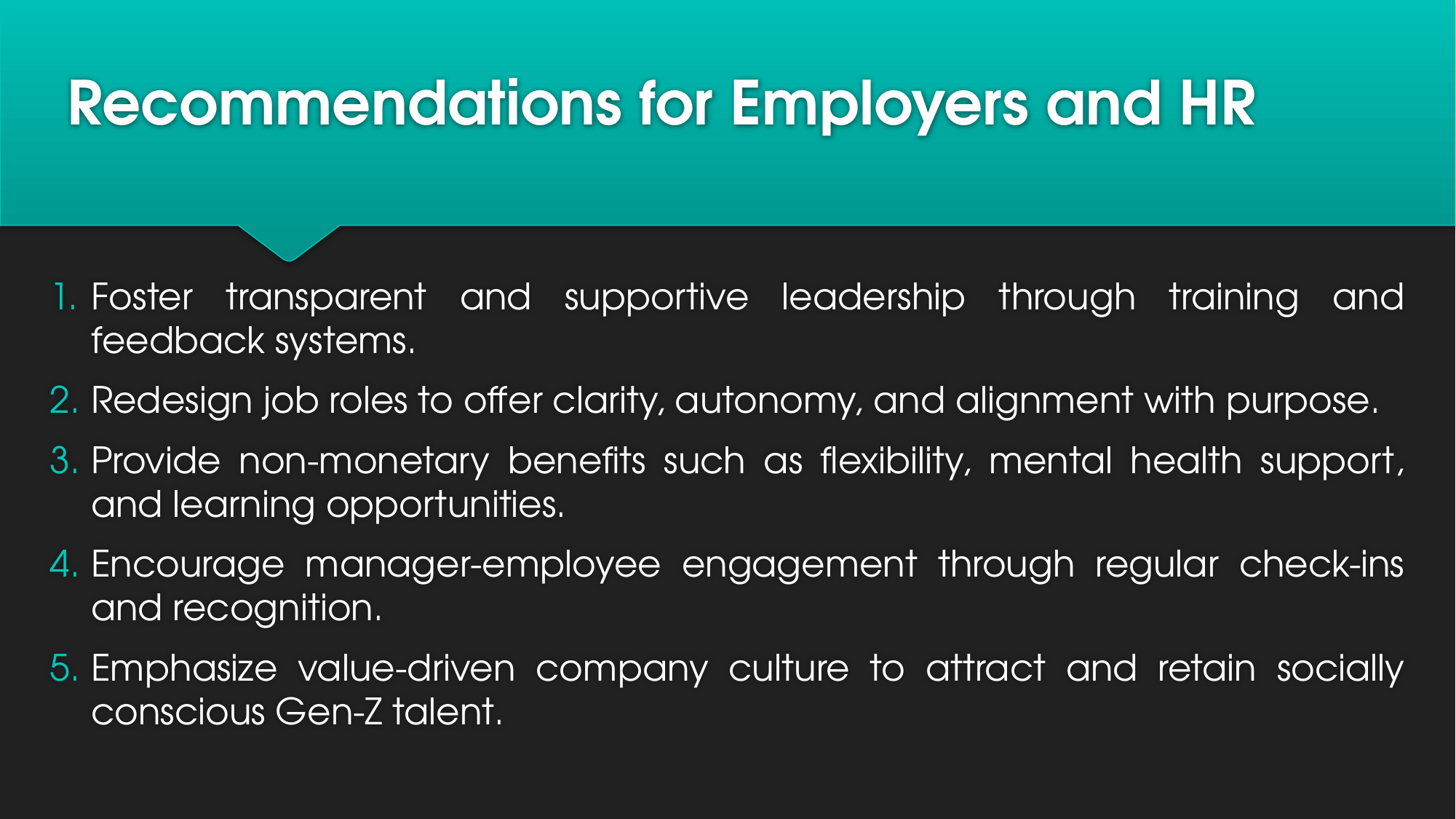

# Recommendations for Employers and HR
Foster transparent and supportive leadership through training and feedback systems.
Redesign job roles to offer clarity, autonomy, and alignment with purpose.
Provide non-monetary benefits such as flexibility, mental health support, and learning opportunities.
Encourage manager-employee engagement through regular check-ins and recognition.
Emphasize value-driven company culture to attract and retain socially conscious Gen-Z talent.